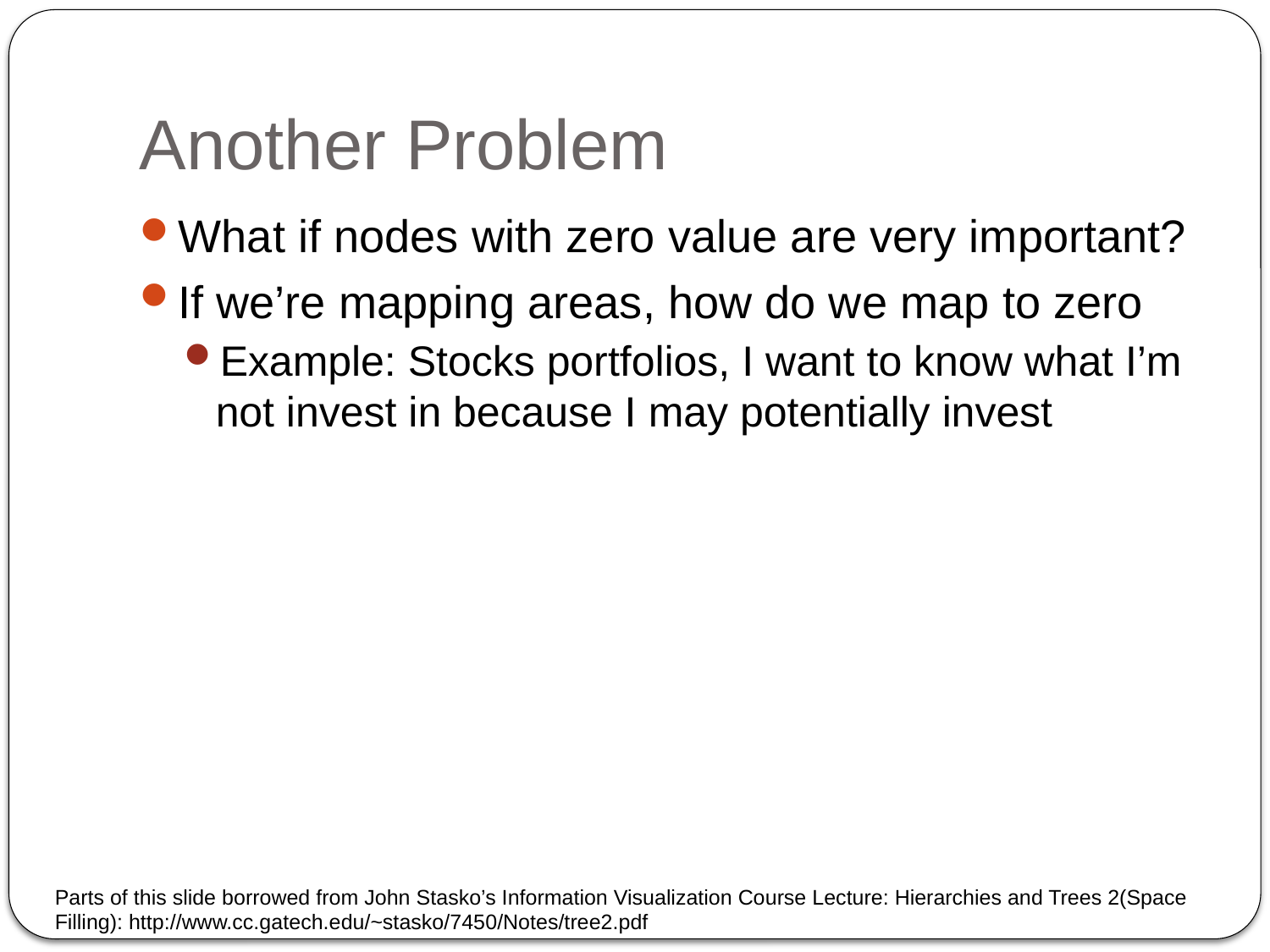

# Another Problem
What if nodes with zero value are very important?
If we’re mapping areas, how do we map to zero
Example: Stocks portfolios, I want to know what I’m not invest in because I may potentially invest
Parts of this slide borrowed from John Stasko’s Information Visualization Course Lecture: Hierarchies and Trees 2(Space Filling): http://www.cc.gatech.edu/~stasko/7450/Notes/tree2.pdf